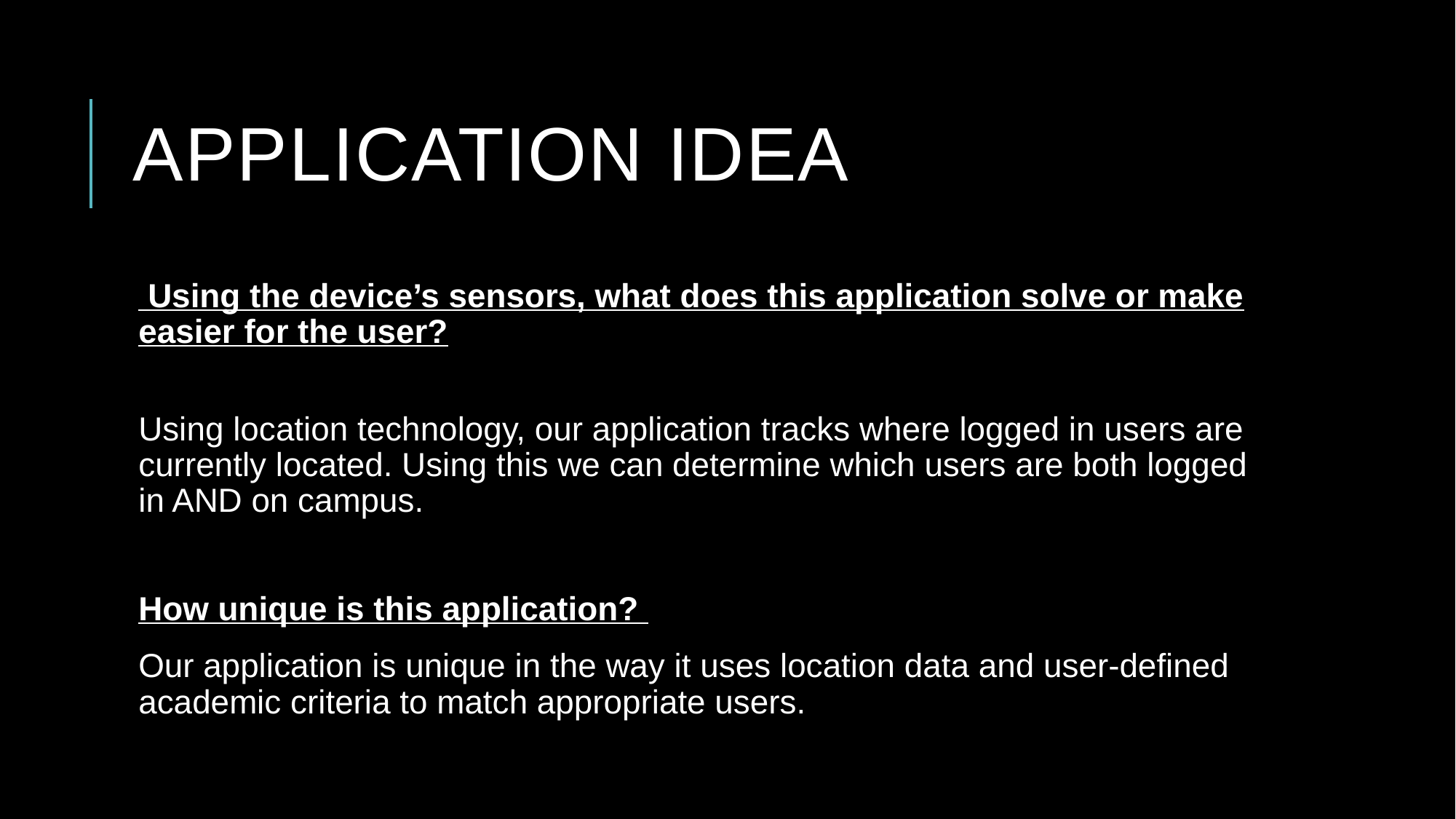

# Application idea
 Using the device’s sensors, what does this application solve or make easier for the user?
Using location technology, our application tracks where logged in users are currently located. Using this we can determine which users are both logged in AND on campus.
How unique is this application?
Our application is unique in the way it uses location data and user-defined academic criteria to match appropriate users.